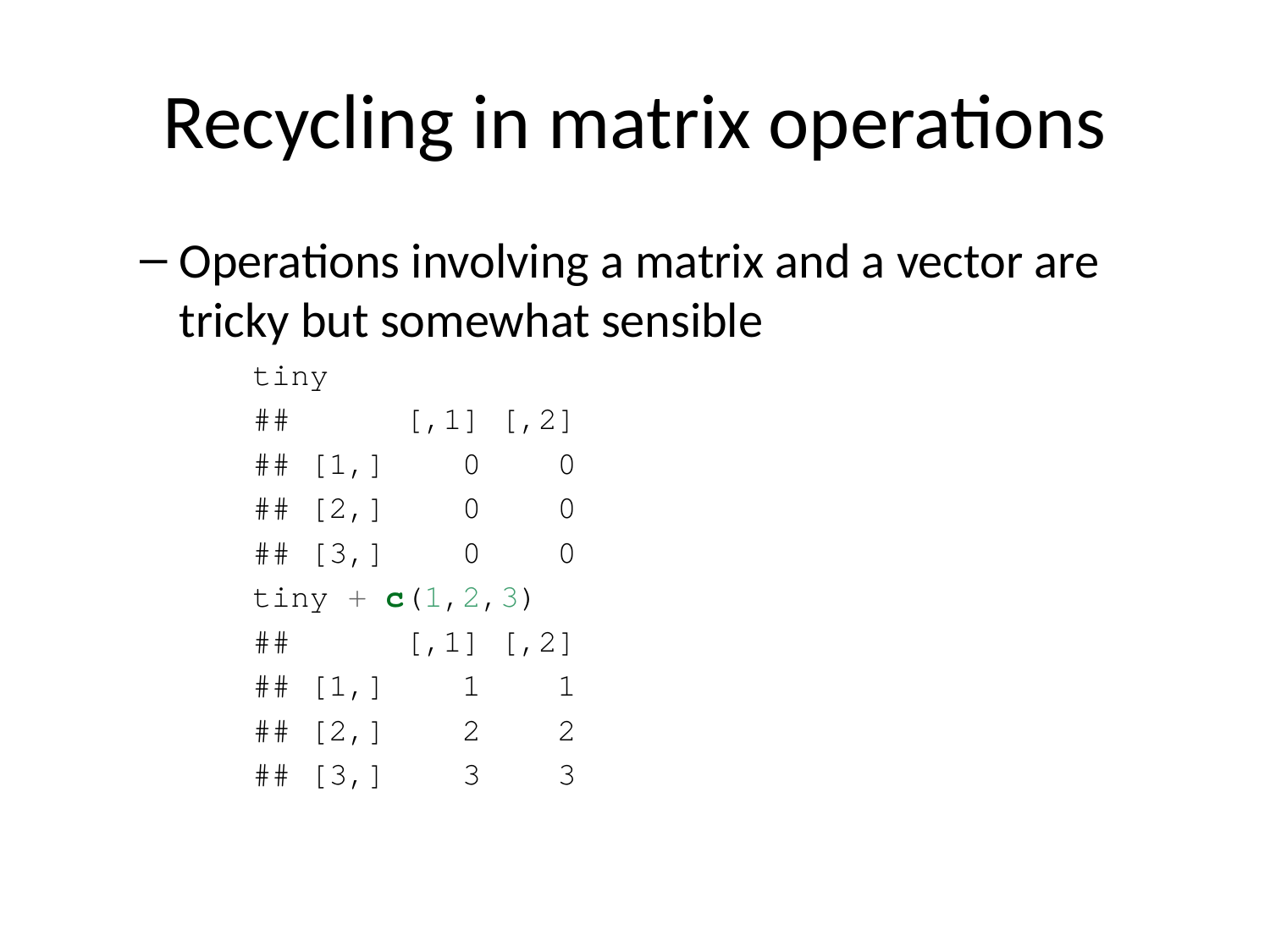

# Recycling in matrix operations
Operations involving a matrix and a vector are tricky but somewhat sensible
tiny
##      [,1] [,2]
## [1,]    0    0
## [2,]    0    0
## [3,]    0    0
tiny + c(1,2,3)
##      [,1] [,2]
## [1,]    1    1
## [2,]    2    2
## [3,]    3    3